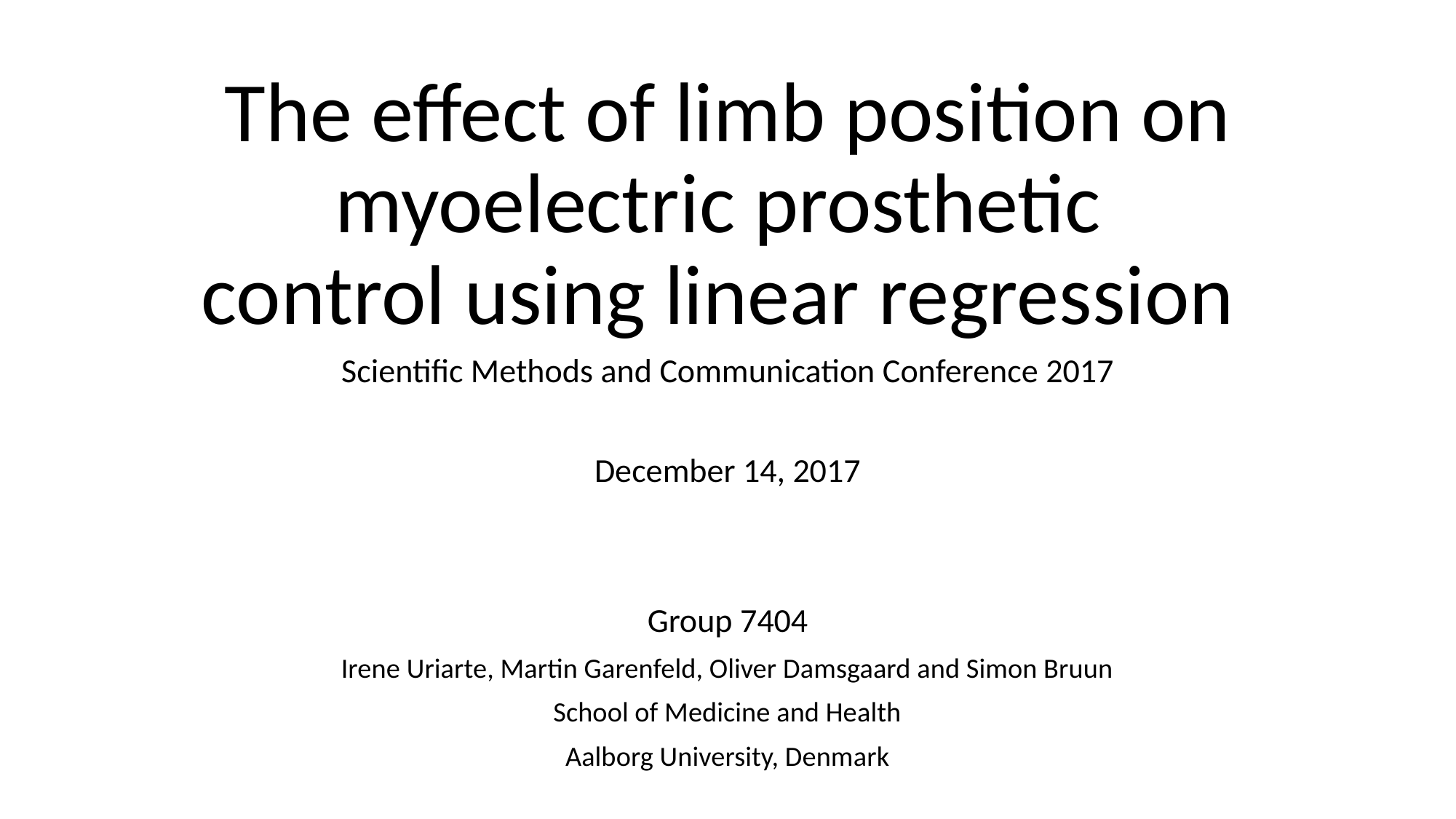

# The effect of limb position on myoelectric prosthetic control using linear regression
Scientific Methods and Communication Conference 2017

December 14, 2017

Group 7404
Irene Uriarte, Martin Garenfeld, Oliver Damsgaard and Simon Bruun
School of Medicine and Health
Aalborg University, Denmark